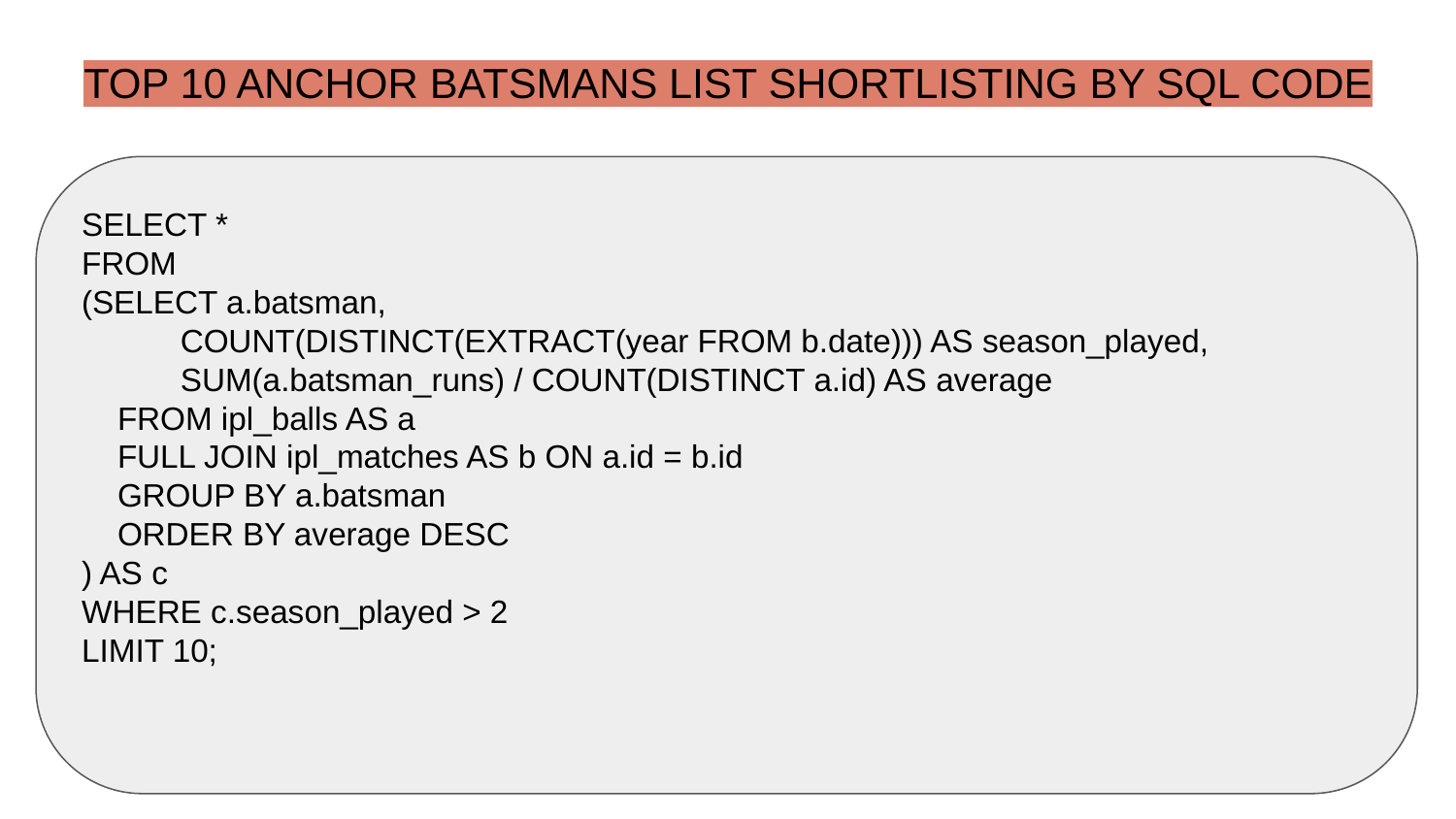

# TOP 10 ANCHOR BATSMANS LIST SHORTLISTING BY SQL CODE
SELECT *
FROM
(SELECT a.batsman,
           COUNT(DISTINCT(EXTRACT(year FROM b.date))) AS season_played,
           SUM(a.batsman_runs) / COUNT(DISTINCT a.id) AS average
    FROM ipl_balls AS a
    FULL JOIN ipl_matches AS b ON a.id = b.id
    GROUP BY a.batsman
    ORDER BY average DESC
) AS c
WHERE c.season_played > 2
LIMIT 10;